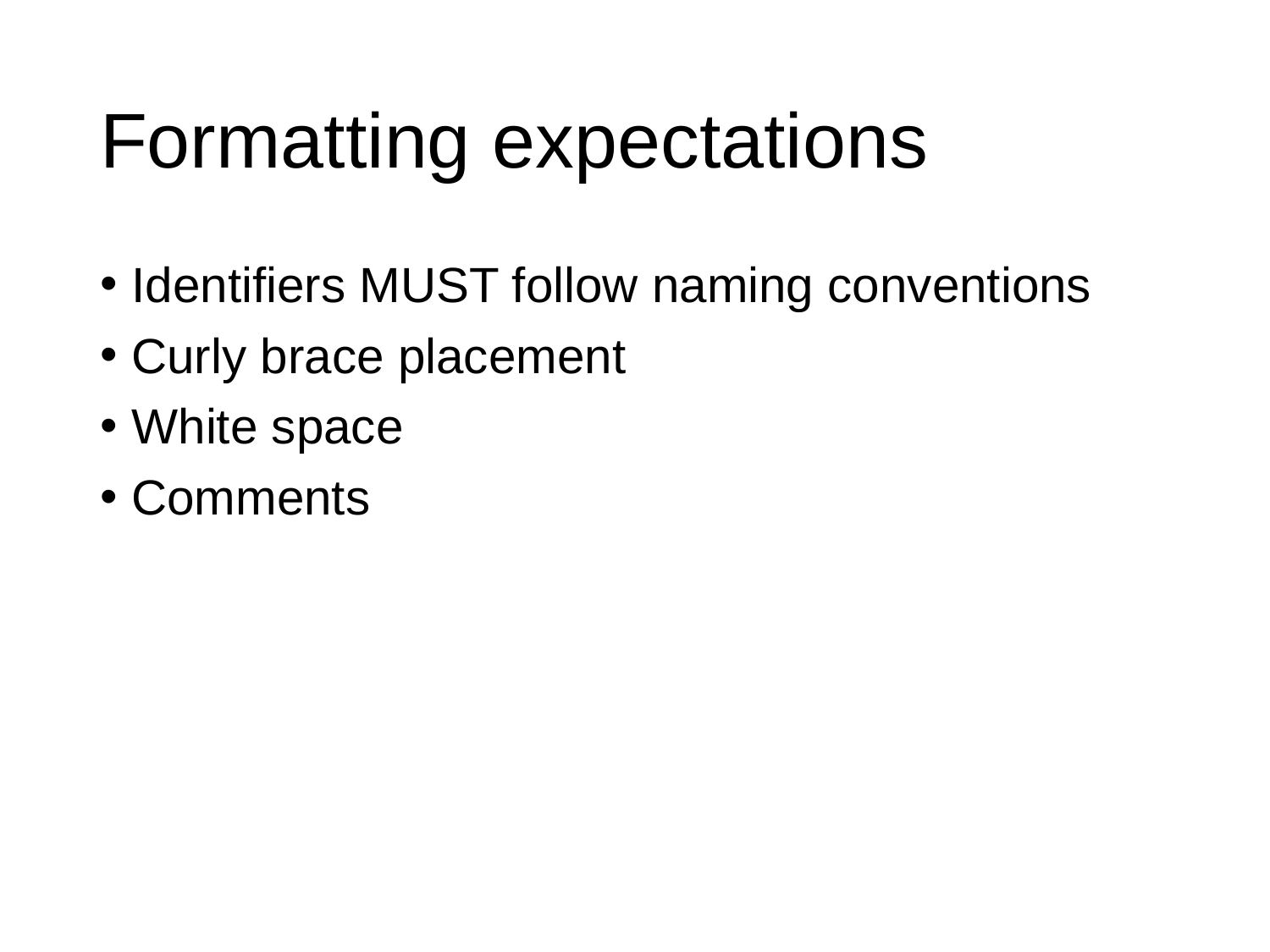

# Formatting expectations
Identifiers MUST follow naming conventions
Curly brace placement
White space
Comments